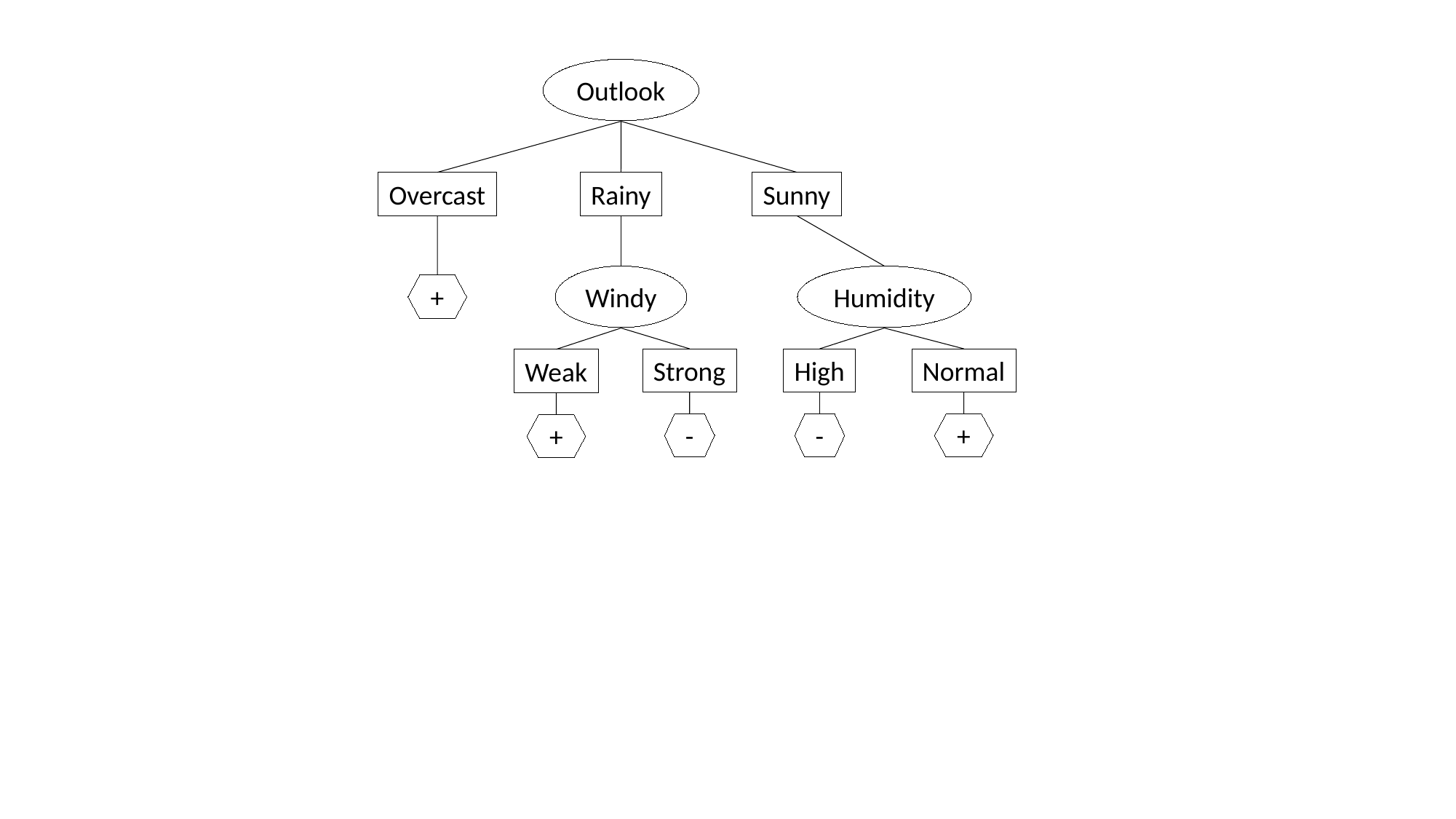

Outlook
Overcast
Rainy
Sunny
Humidity
Windy
+
Strong
High
Normal
Weak
-
-
+
+